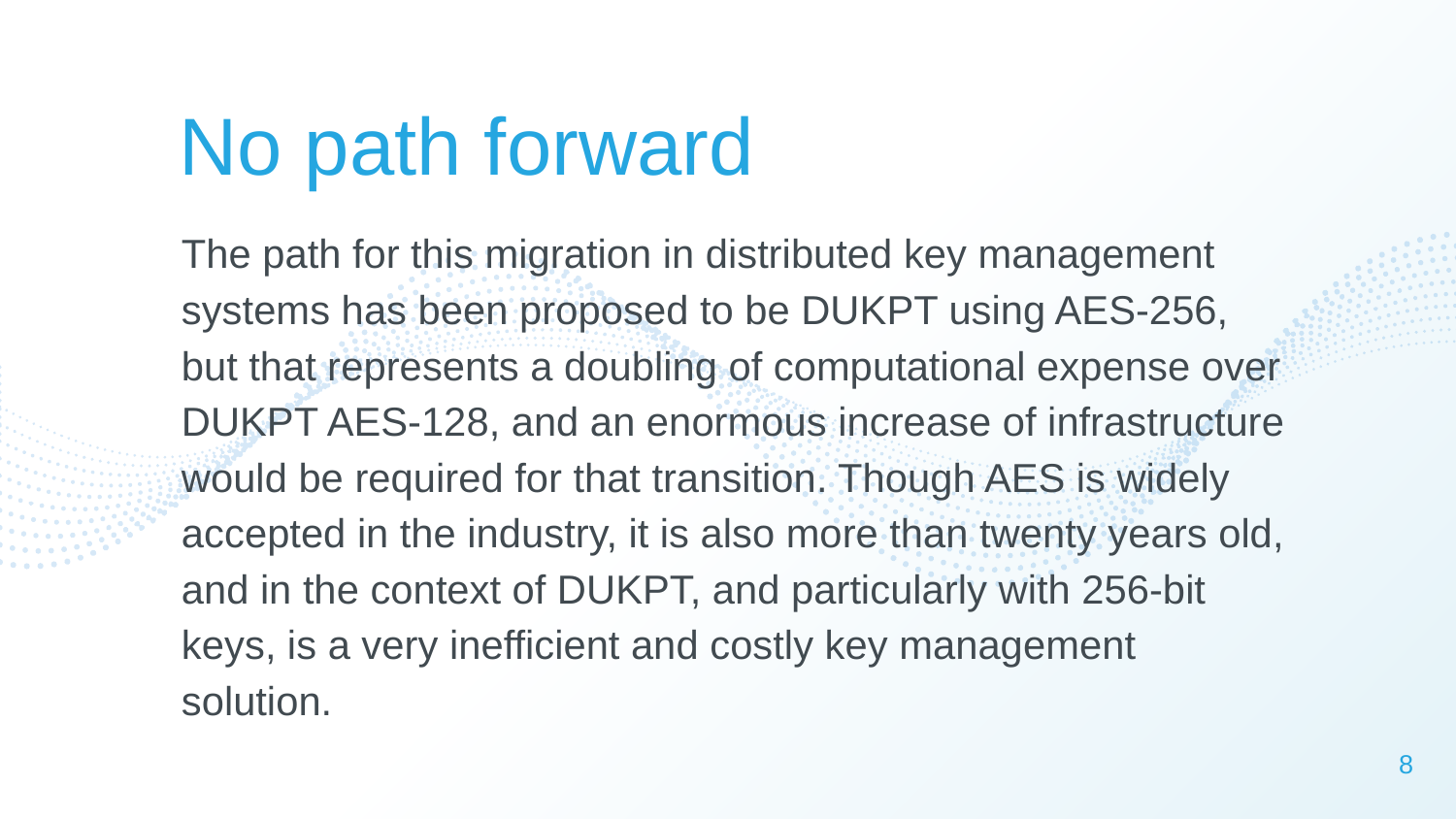

No path forward
The path for this migration in distributed key management systems has been proposed to be DUKPT using AES-256, but that represents a doubling of computational expense over DUKPT AES-128, and an enormous increase of infrastructure would be required for that transition. Though AES is widely accepted in the industry, it is also more than twenty years old, and in the context of DUKPT, and particularly with 256-bit keys, is a very inefficient and costly key management solution.
8